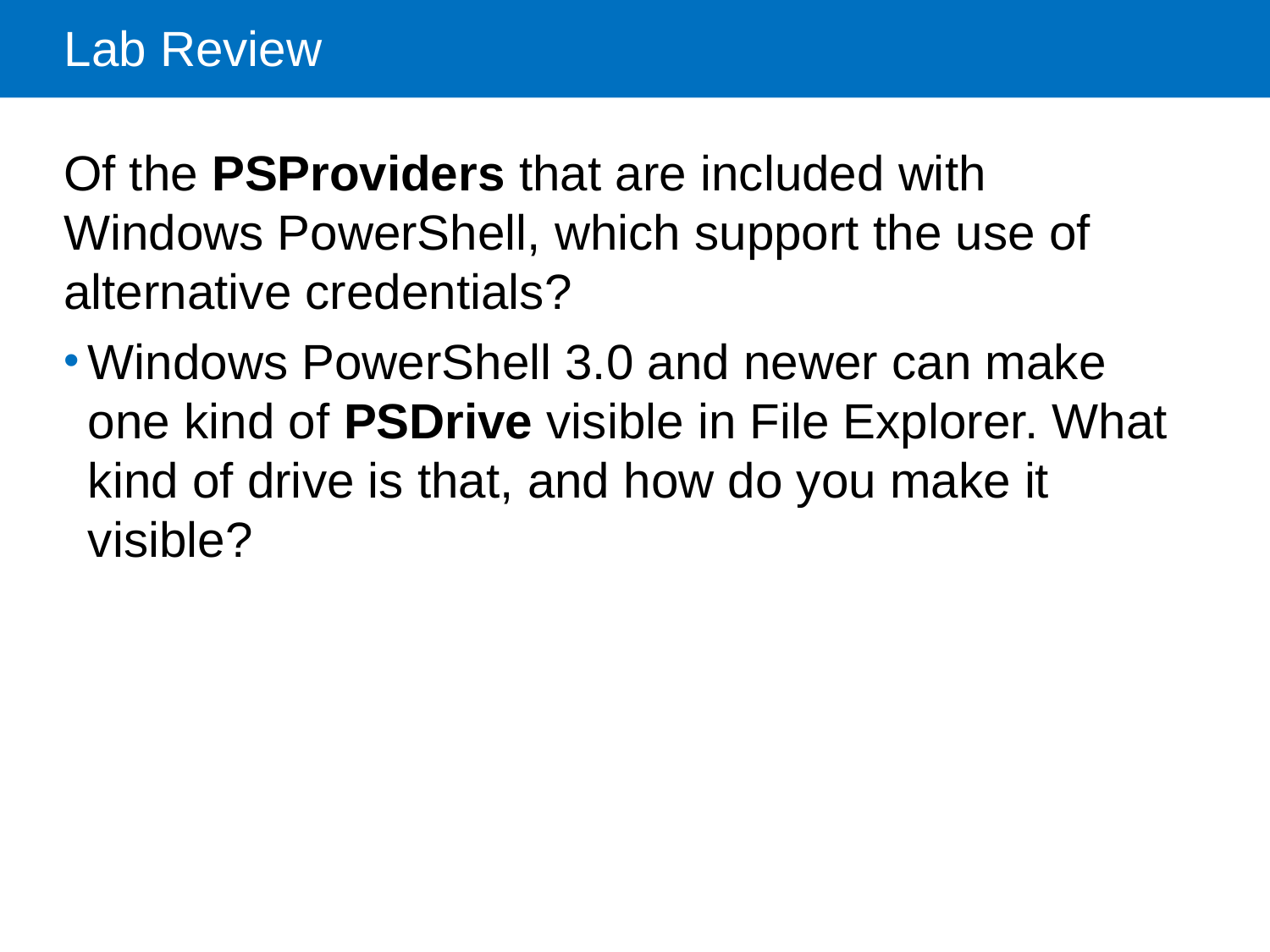

# Lab Review
Of the PSProviders that are included with Windows PowerShell, which support the use of alternative credentials?
Windows PowerShell 3.0 and newer can make one kind of PSDrive visible in File Explorer. What kind of drive is that, and how do you make it visible?